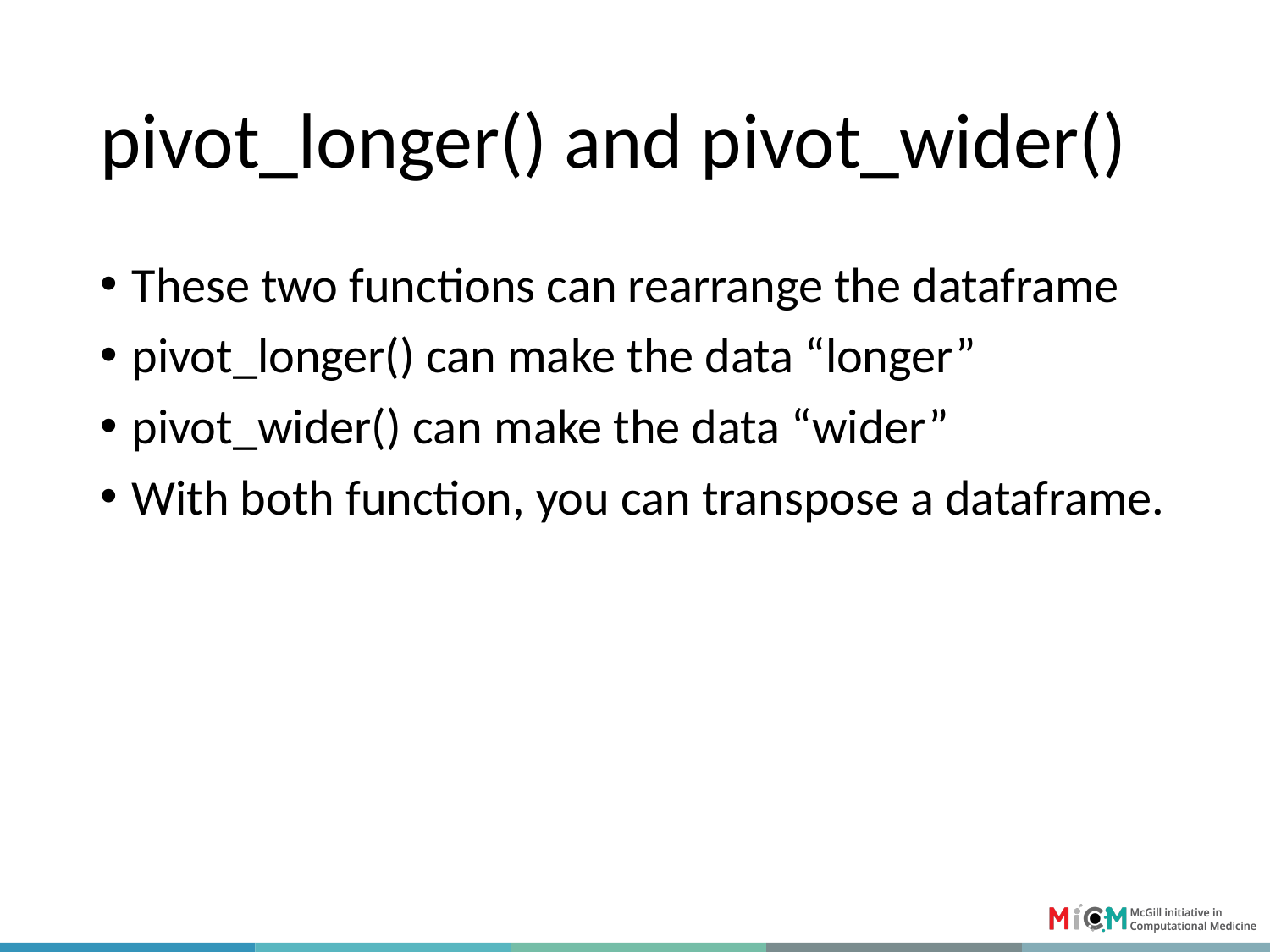

# pivot_longer() and pivot_wider()
These two functions can rearrange the dataframe
pivot_longer() can make the data “longer”
pivot_wider() can make the data “wider”
With both function, you can transpose a dataframe.